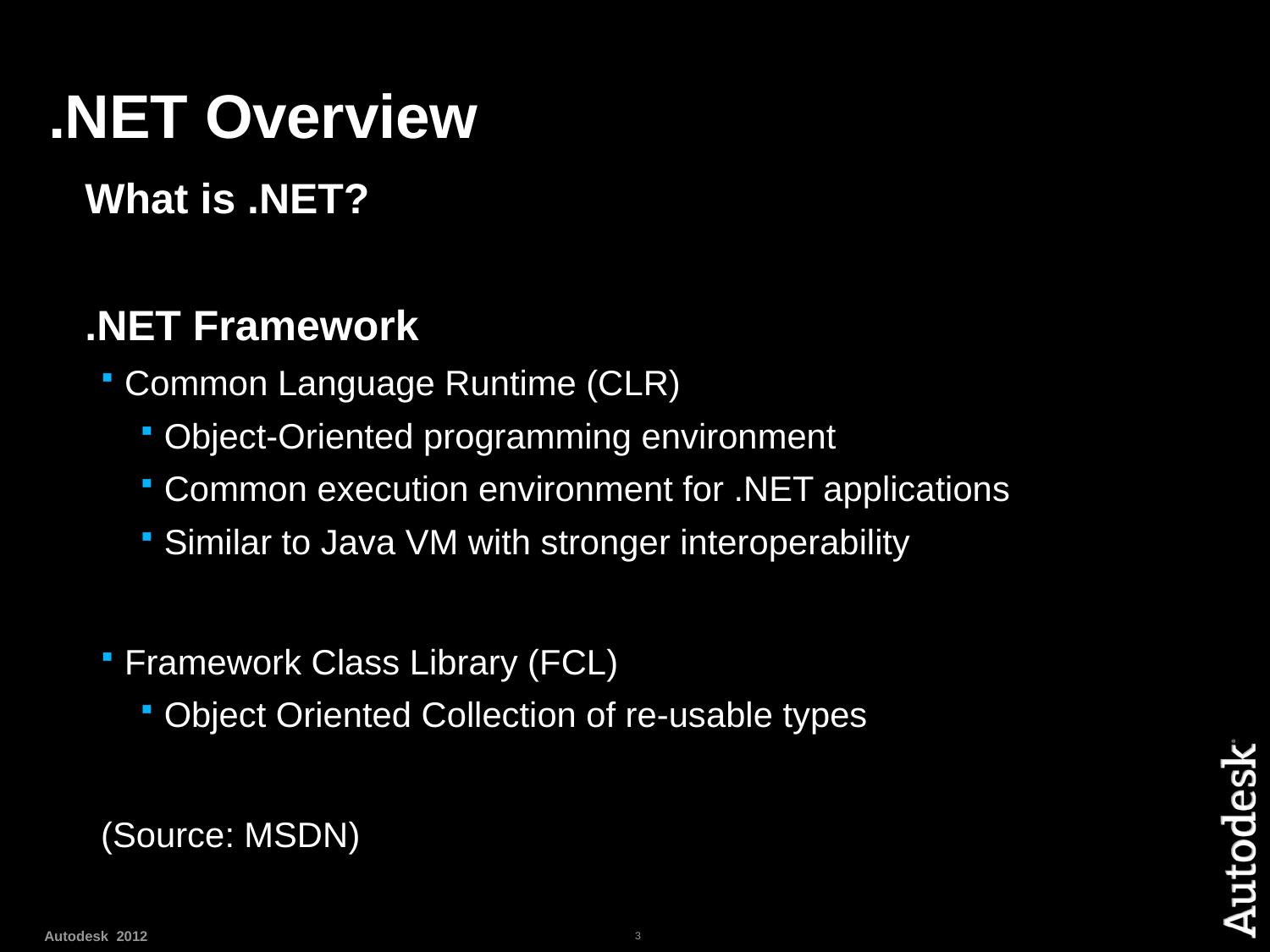

.NET Overview
What is .NET?

.NET Framework
Common Language Runtime (CLR)
Object-Oriented programming environment
Common execution environment for .NET applications
Similar to Java VM with stronger interoperability

Framework Class Library (FCL)
Object Oriented Collection of re-usable types

(Source: MSDN)